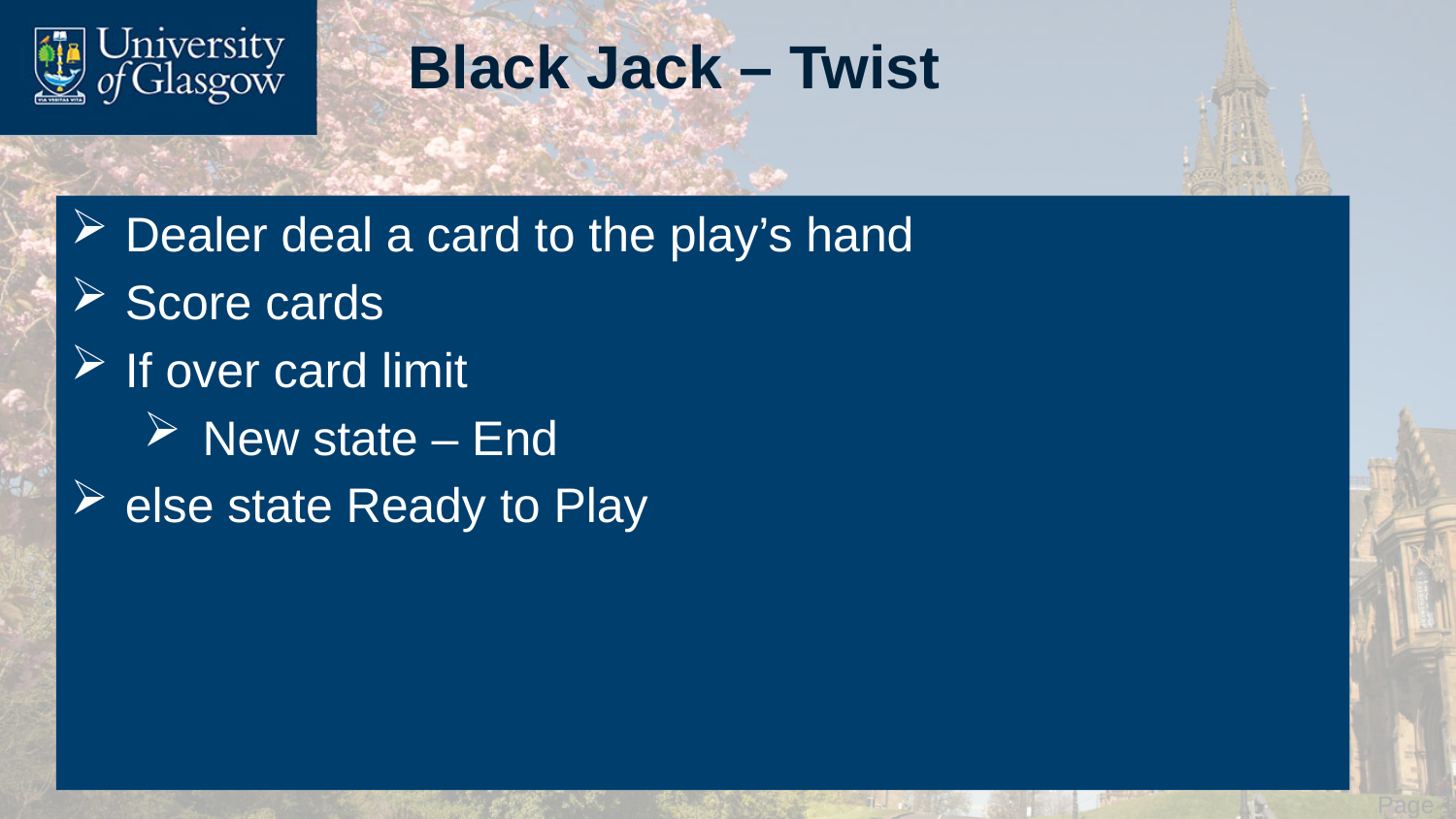

# Black Jack – Twist
Dealer deal a card to the play’s hand
Score cards
If over card limit
 New state – End
else state Ready to Play
 Page 12